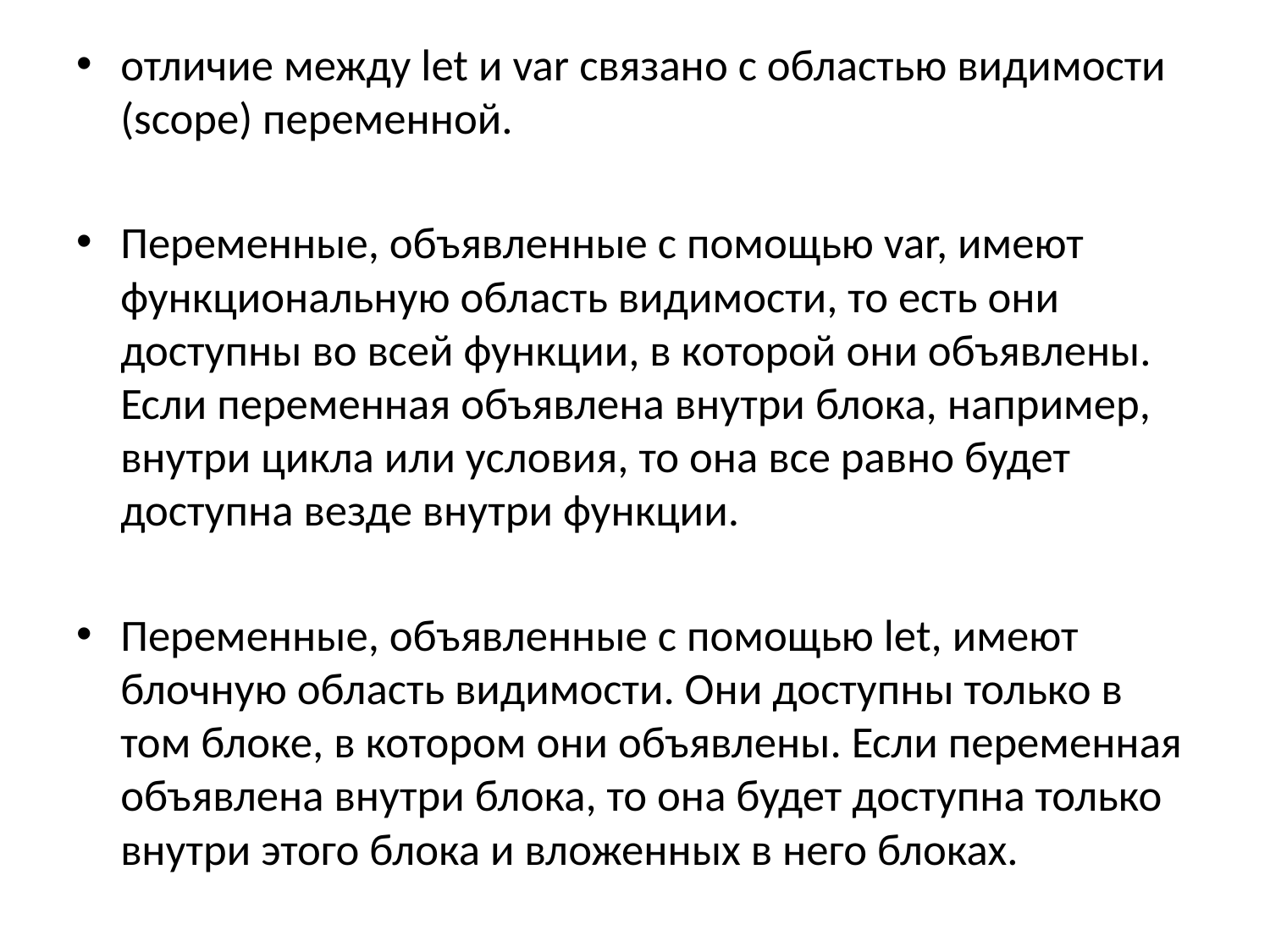

отличие между let и var связано с областью видимости (scope) переменной.

Переменные, объявленные с помощью var, имеют функциональную область видимости, то есть они доступны во всей функции, в которой они объявлены. Если переменная объявлена внутри блока, например, внутри цикла или условия, то она все равно будет доступна везде внутри функции.

Переменные, объявленные с помощью let, имеют блочную область видимости. Они доступны только в том блоке, в котором они объявлены. Если переменная объявлена внутри блока, то она будет доступна только внутри этого блока и вложенных в него блоках.